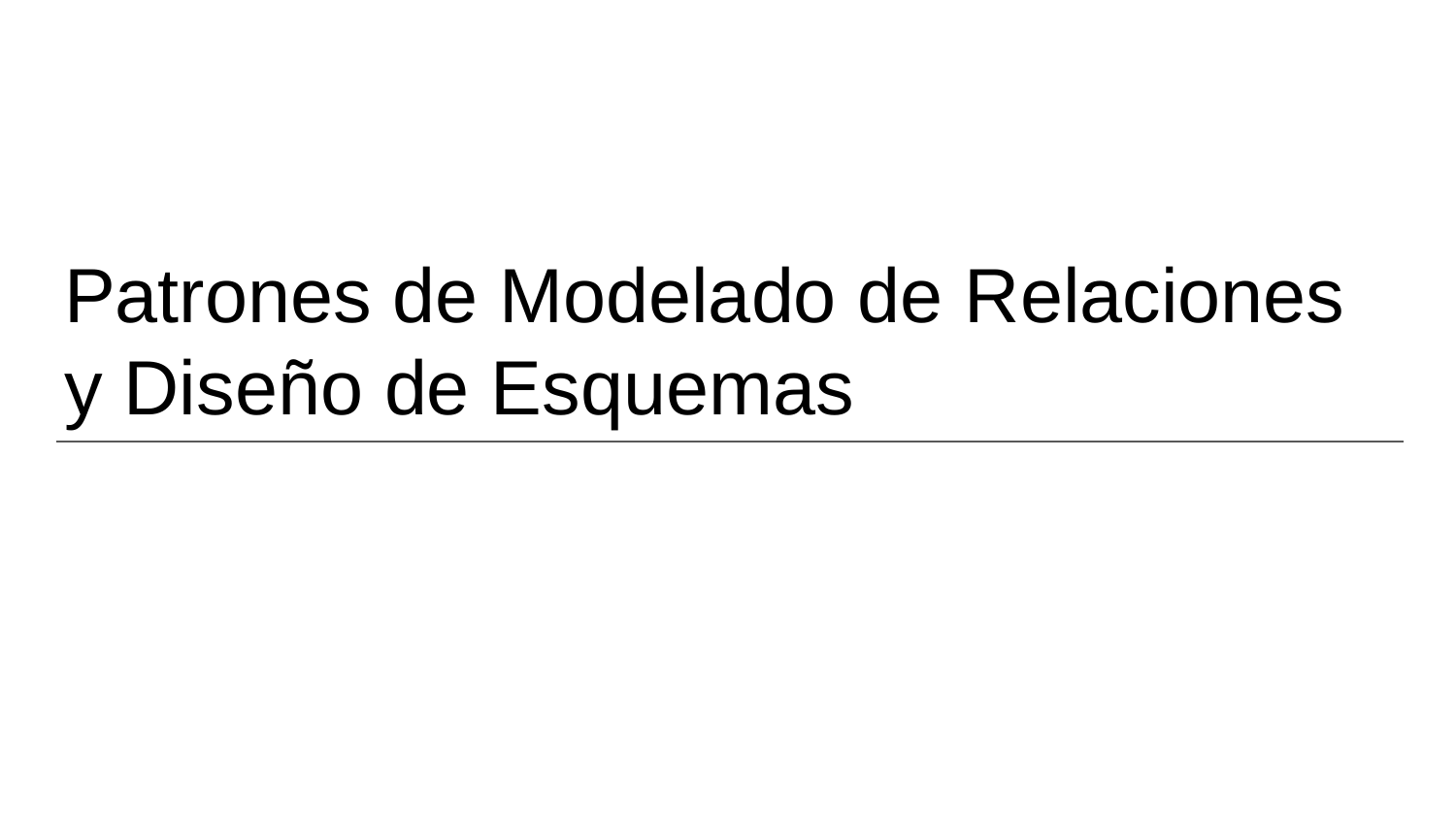

Patrones de Modelado de Relaciones y Diseño de Esquemas